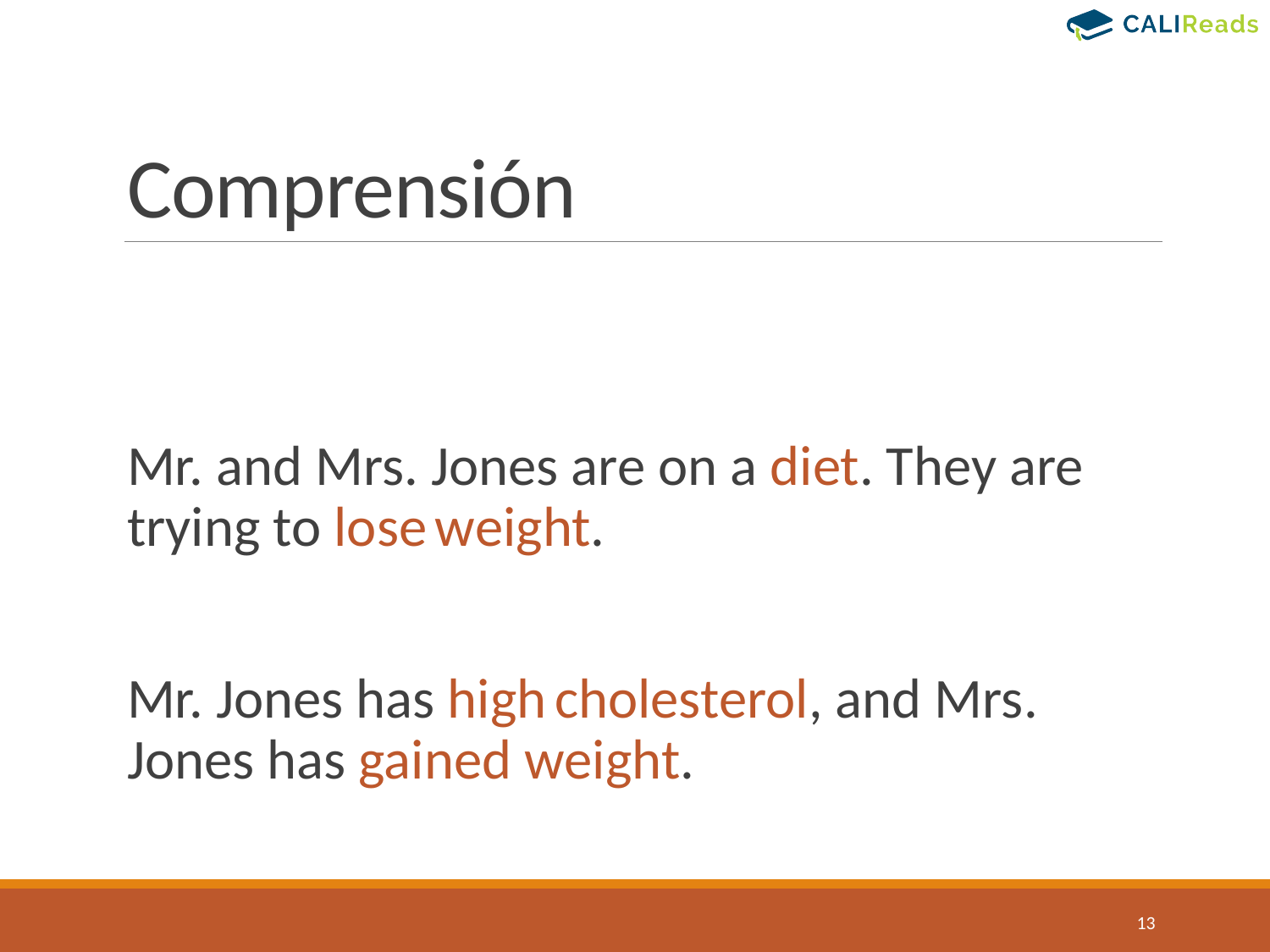

# Comprensión
Mr. and Mrs. Jones are on a diet. They are trying to lose weight.

Mr. Jones has high cholesterol, and Mrs. Jones has gained weight.
13